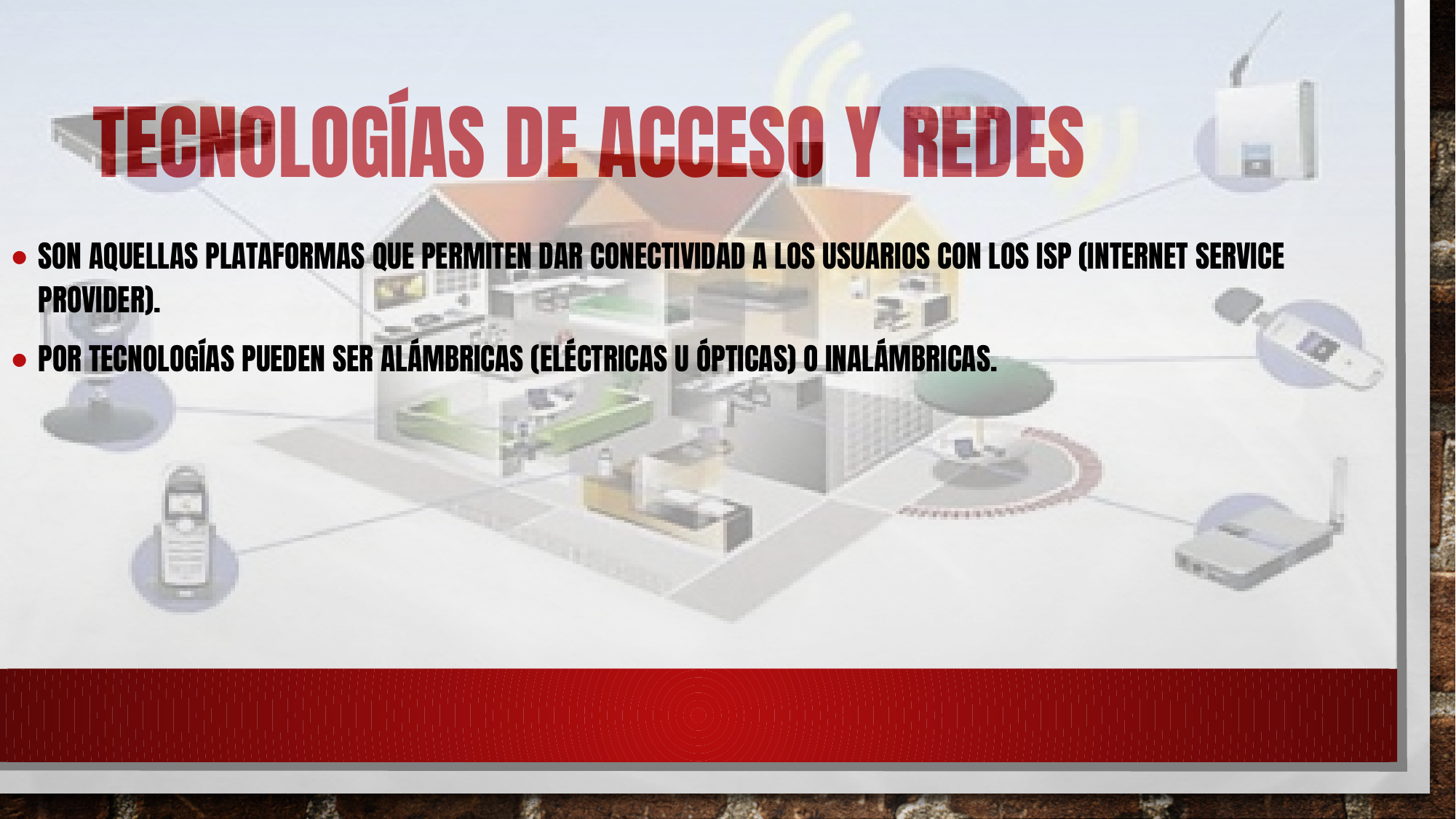

Son aquellas plataformas que permiten dar conectividad a los usuarios con los ISP (Internet Service Provider).
Por tecnologías pueden ser alámbricas (eléctricas u ópticas) o inalámbricas.

# Tecnologías de acceso y redes